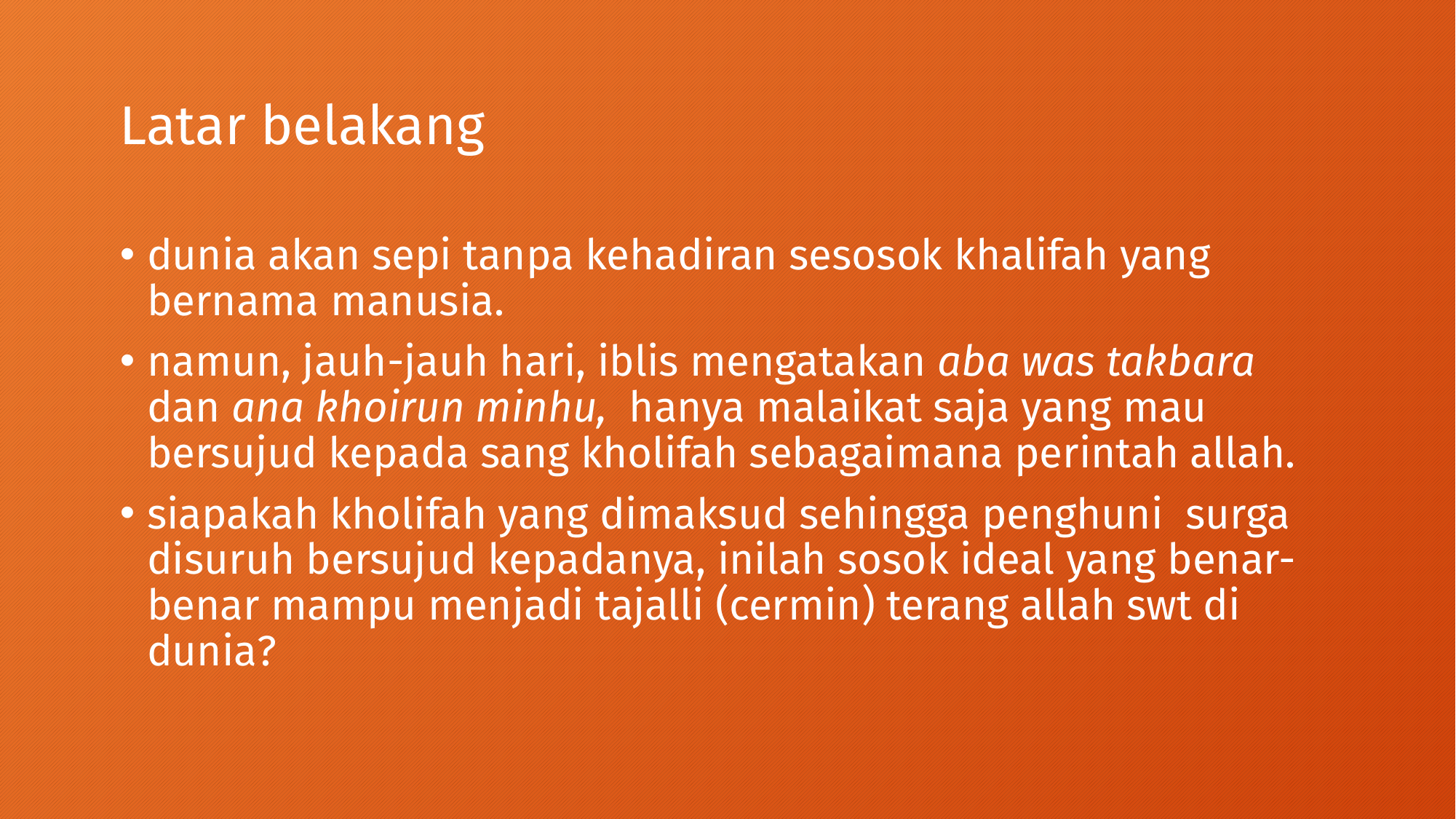

# Latar belakang
dunia akan sepi tanpa kehadiran sesosok khalifah yang bernama manusia.
namun, jauh-jauh hari, iblis mengatakan aba was takbara dan ana khoirun minhu,  hanya malaikat saja yang mau bersujud kepada sang kholifah sebagaimana perintah allah.
siapakah kholifah yang dimaksud sehingga penghuni  surga disuruh bersujud kepadanya, inilah sosok ideal yang benar-benar mampu menjadi tajalli (cermin) terang allah swt di dunia?